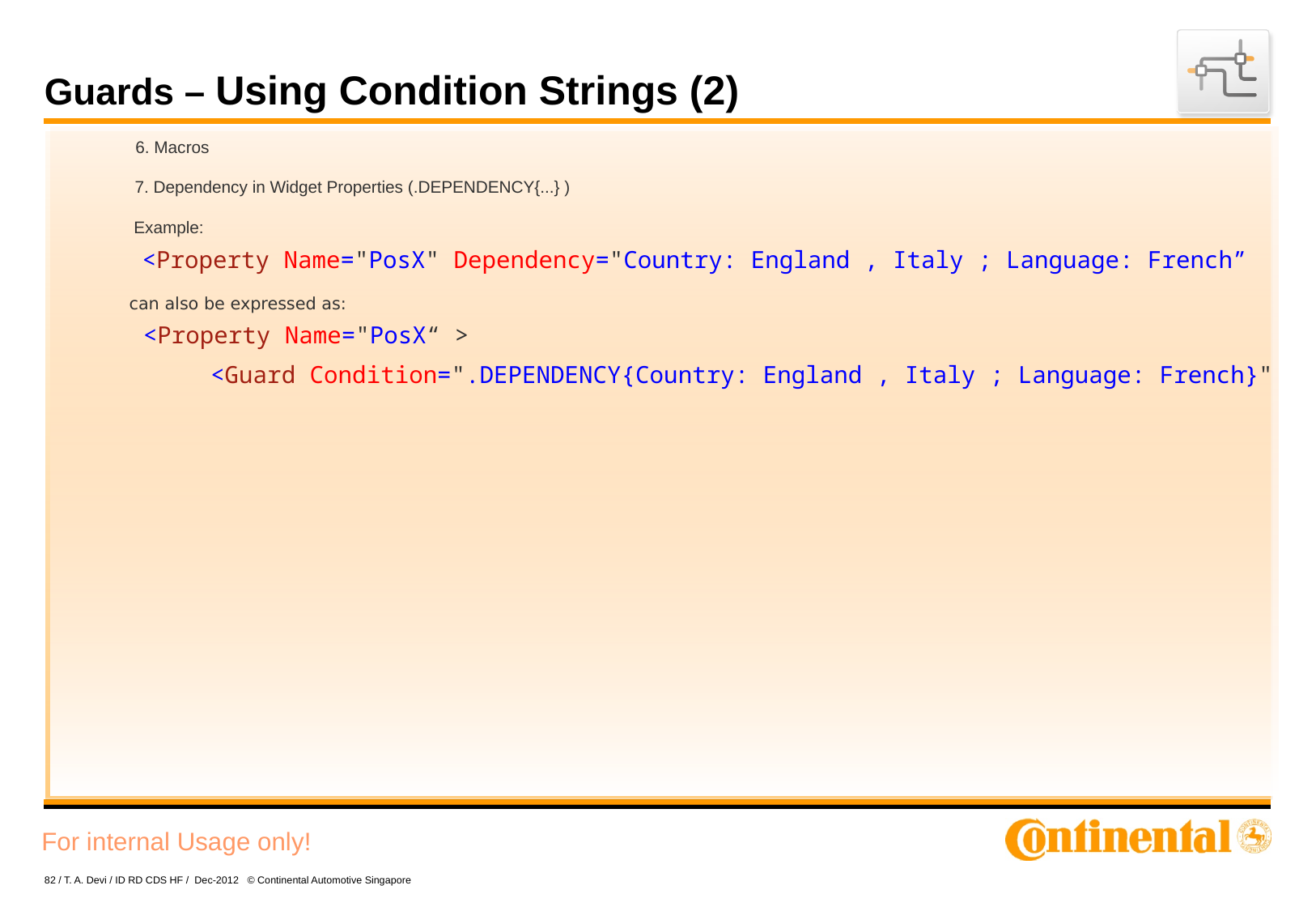

# Guards – Using Condition Strings (2)
             6. Macros
            7. Dependency in Widget Properties (.DEPENDENCY{...} )
                 Example:
                  <Property Name="PosX" Dependency="Country: England , Italy ; Language: French”
                can also be expressed as:
                   <Property Name="PosX“ >
           <Guard Condition=".DEPENDENCY{Country: England , Italy ; Language: French}"

82 / T. A. Devi / ID RD CDS HF /  Dec-2012   © Continental Automotive Singapore